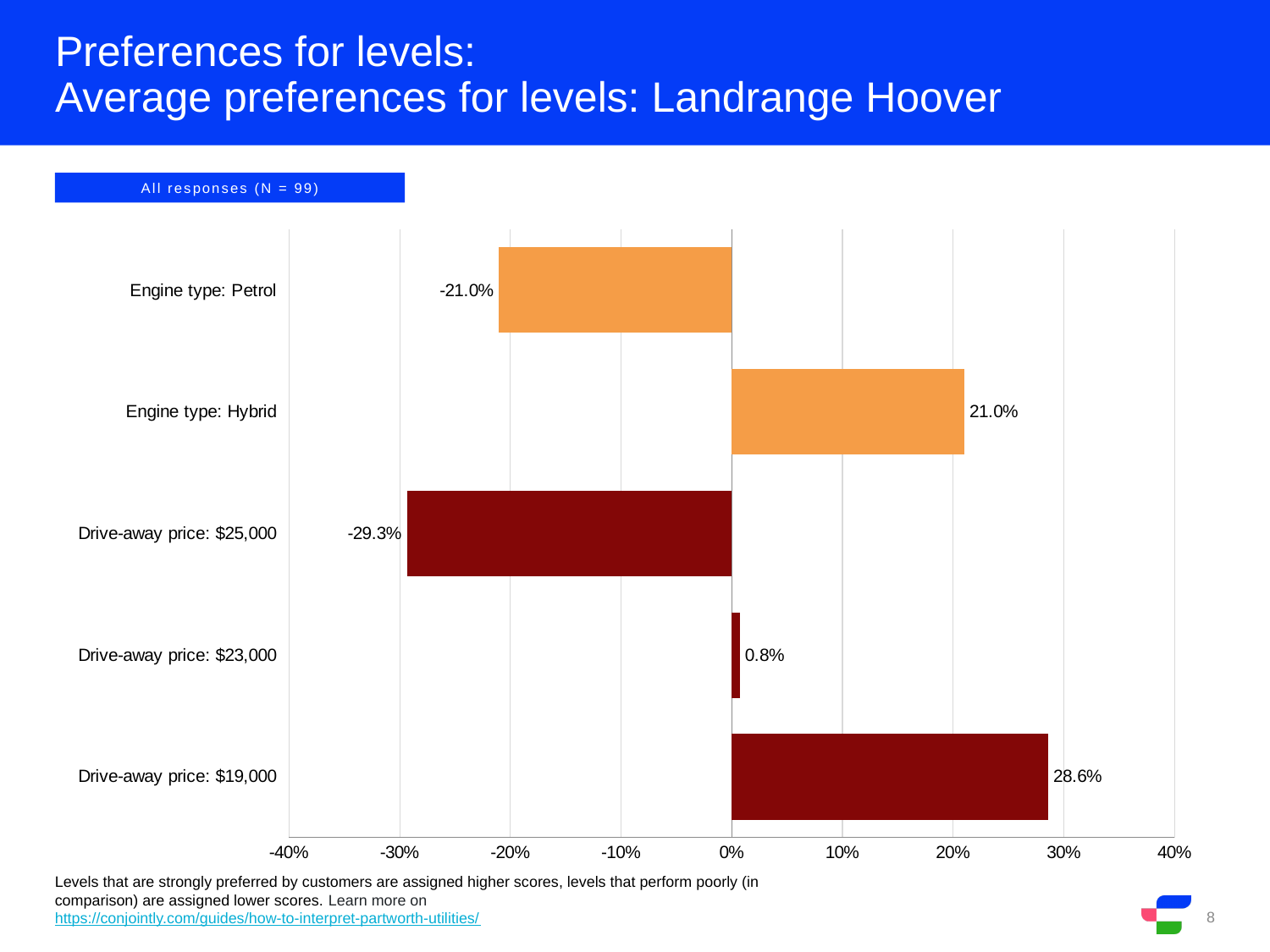

# Preferences for levels:
Average preferences for levels: Landrange Hoover
All responses (N = 99)

### Chart

| Category |  |
|---|---|
| Drive-away price: $19,000 | 0.286 |
| Drive-away price: $23,000 | 0.0075 |
| Drive-away price: $25,000 | -0.2935 |
| Engine type: Hybrid | 0.2103 |
| Engine type: Petrol | -0.2103 |
Levels that are strongly preferred by customers are assigned higher scores, levels that perform poorly (in comparison) are assigned lower scores. Learn more on https://conjointly.com/guides/how-to-interpret-partworth-utilities/